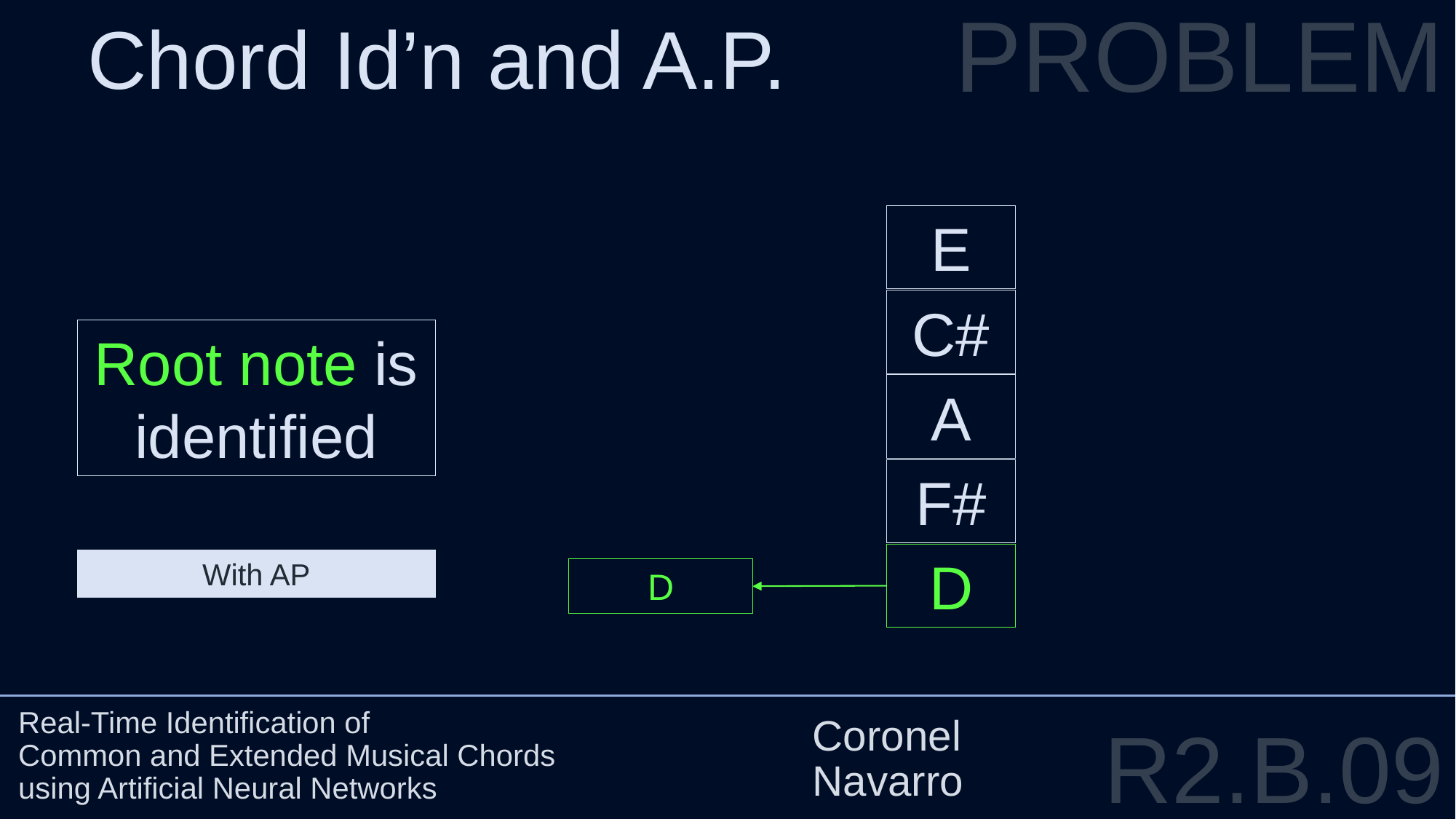

PROBLEM
Chord Id’n and A.P.
E
Root note is identified
C#
A
F#
Real-Time Identification of
Common and Extended Musical Chords
using Artificial Neural Networks
Coronel
Navarro
D
With AP
D
R2.B.09